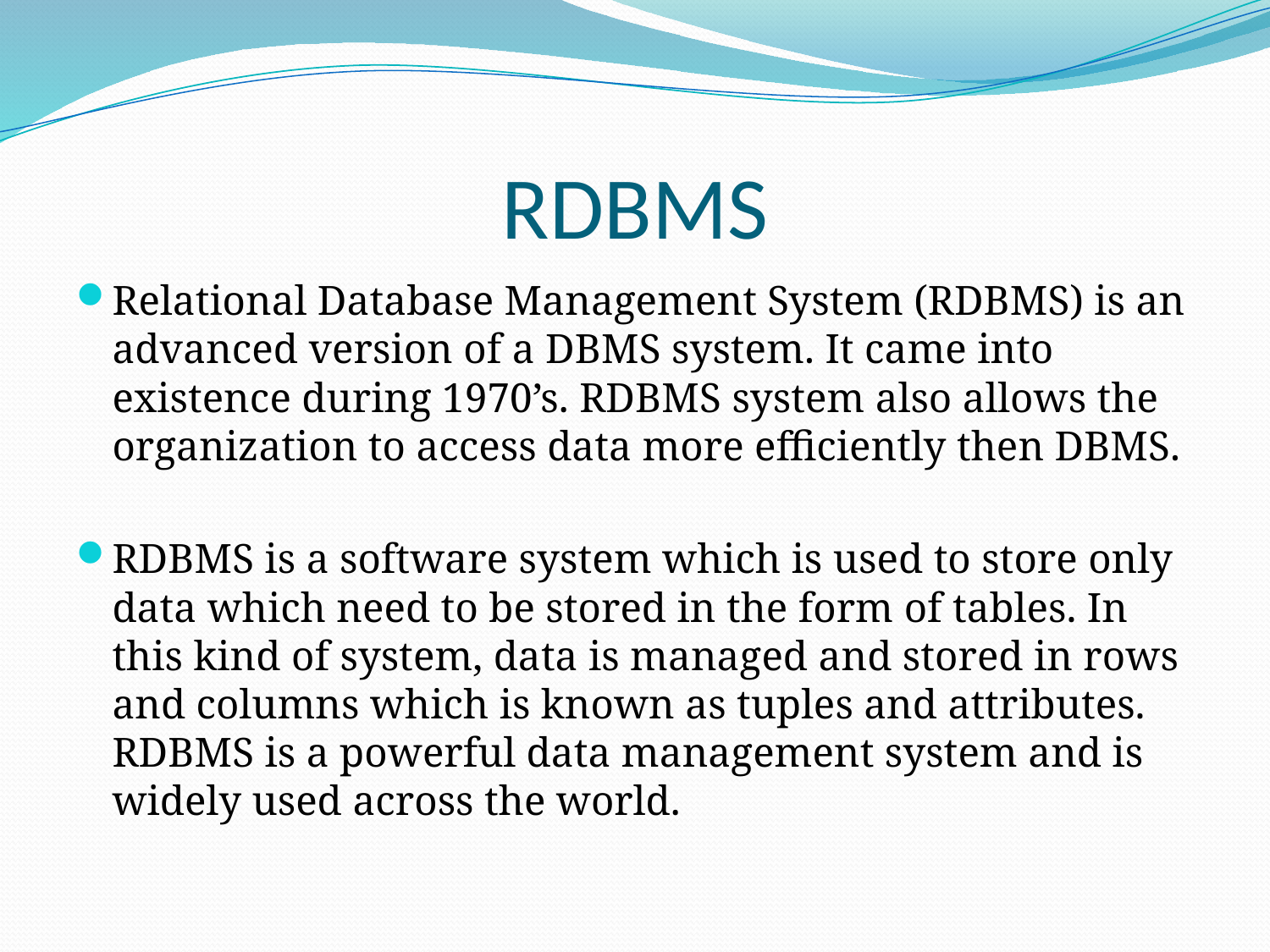

# RDBMS
Relational Database Management System (RDBMS) is an advanced version of a DBMS system. It came into existence during 1970’s. RDBMS system also allows the organization to access data more efficiently then DBMS.

RDBMS is a software system which is used to store only data which need to be stored in the form of tables. In this kind of system, data is managed and stored in rows and columns which is known as tuples and attributes. RDBMS is a powerful data management system and is widely used across the world.